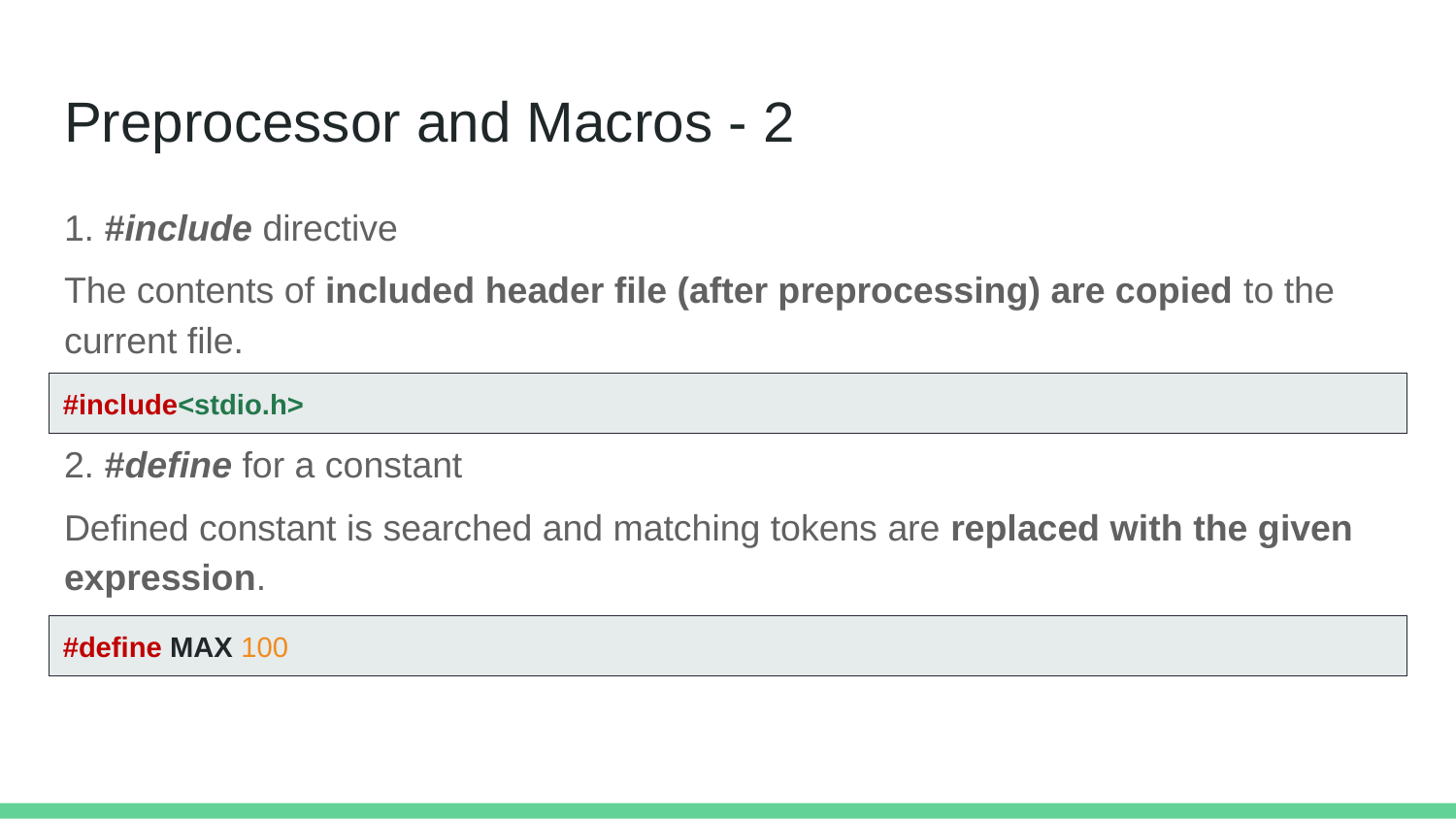

# Preprocessor and Macros - 2
1. #include directive
The contents of included header file (after preprocessing) are copied to the current file.

2. #define for a constant
Defined constant is searched and matching tokens are replaced with the given expression.
#include<stdio.h>
#define MAX 100